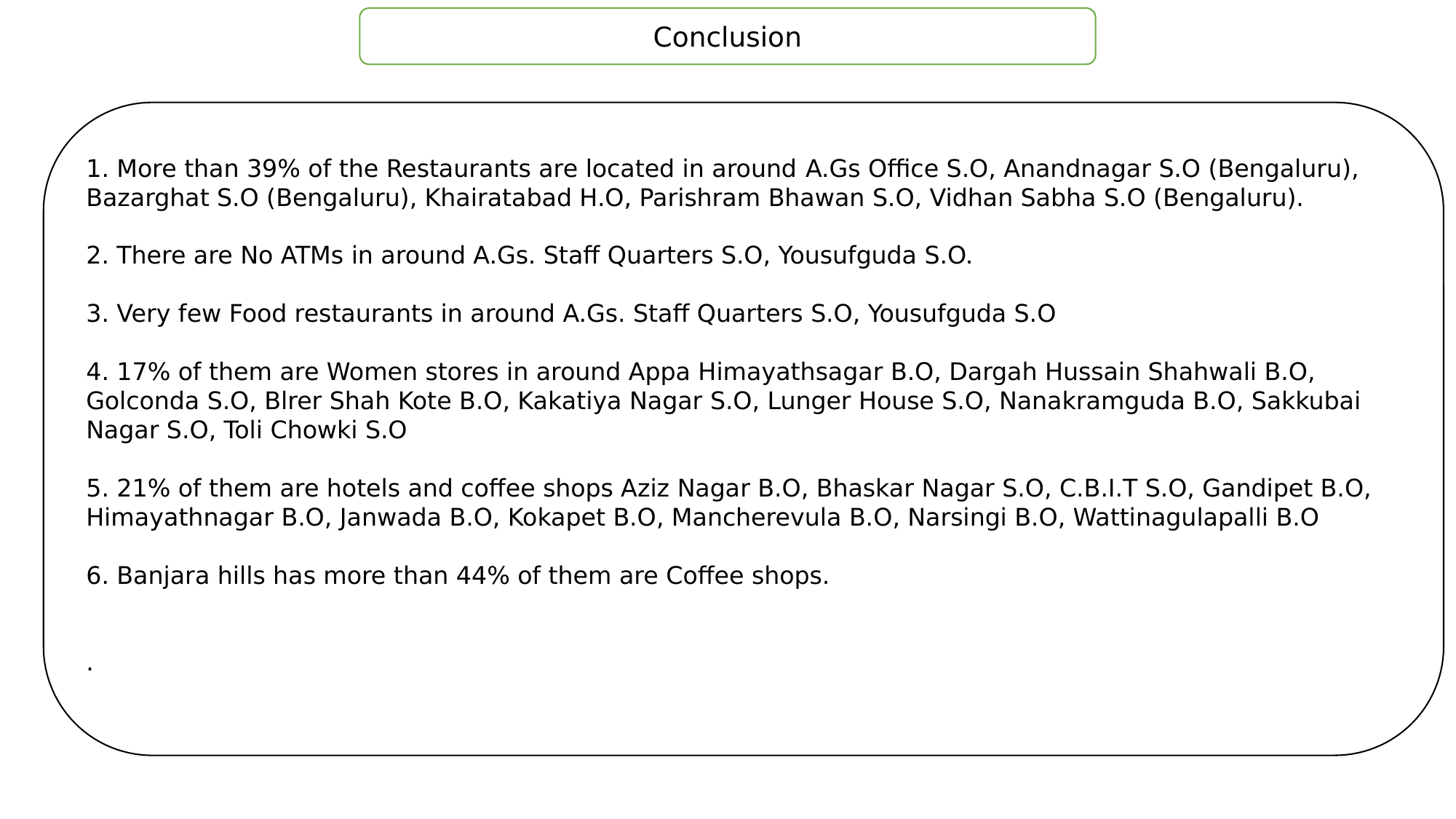

Conclusion
1. More than 39% of the Restaurants are located in around A.Gs Office S.O, Anandnagar S.O (Bengaluru), Bazarghat S.O (Bengaluru), Khairatabad H.O, Parishram Bhawan S.O, Vidhan Sabha S.O (Bengaluru).

2. There are No ATMs in around A.Gs. Staff Quarters S.O, Yousufguda S.O.

3. Very few Food restaurants in around A.Gs. Staff Quarters S.O, Yousufguda S.O

4. 17% of them are Women stores in around Appa Himayathsagar B.O, Dargah Hussain Shahwali B.O, Golconda S.O, Blrer Shah Kote B.O, Kakatiya Nagar S.O, Lunger House S.O, Nanakramguda B.O, Sakkubai Nagar S.O, Toli Chowki S.O

5. 21% of them are hotels and coffee shops Aziz Nagar B.O, Bhaskar Nagar S.O, C.B.I.T S.O, Gandipet B.O, Himayathnagar B.O, Janwada B.O, Kokapet B.O, Mancherevula B.O, Narsingi B.O, Wattinagulapalli B.O

6. Banjara hills has more than 44% of them are Coffee shops.

.